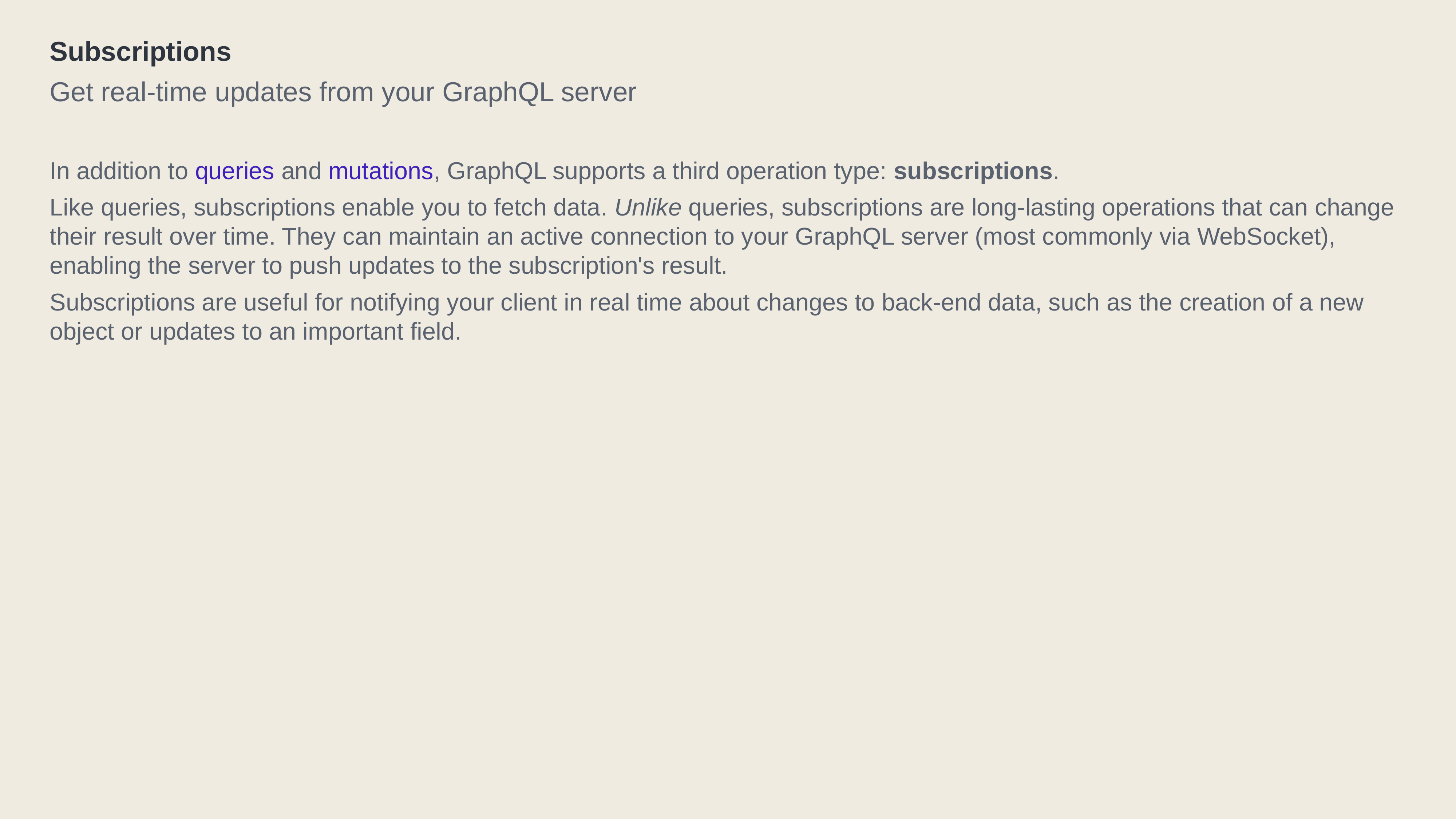

Subscriptions
Get real-time updates from your GraphQL server

In addition to queries and mutations, GraphQL supports a third operation type: subscriptions.
Like queries, subscriptions enable you to fetch data. Unlike queries, subscriptions are long-lasting operations that can change their result over time. They can maintain an active connection to your GraphQL server (most commonly via WebSocket), enabling the server to push updates to the subscription's result.
Subscriptions are useful for notifying your client in real time about changes to back-end data, such as the creation of a new object or updates to an important field.